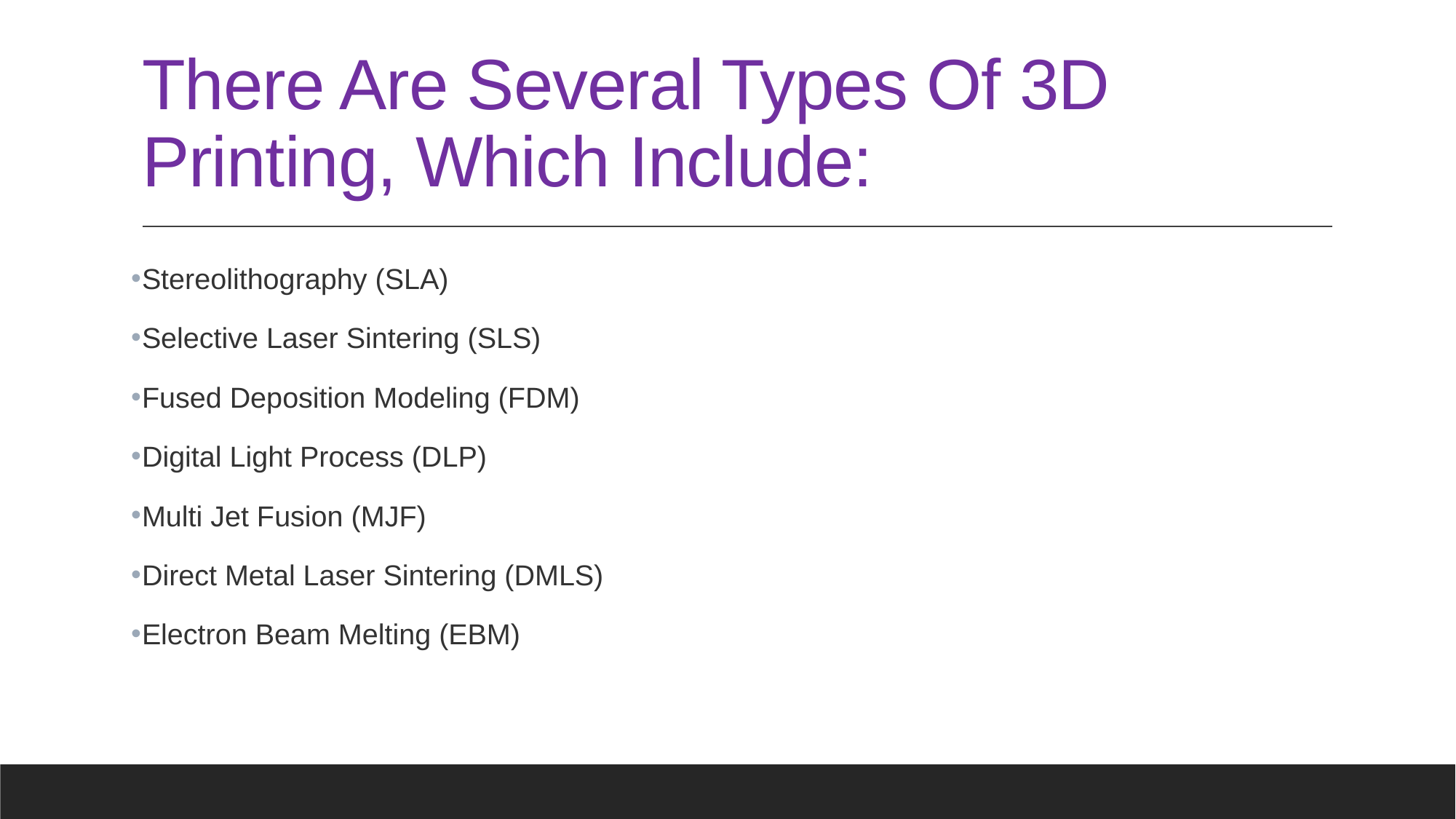

# There Are Several Types Of 3D Printing, Which Include:
Stereolithography (SLA)
Selective Laser Sintering (SLS)
Fused Deposition Modeling (FDM)
Digital Light Process (DLP)
Multi Jet Fusion (MJF)
Direct Metal Laser Sintering (DMLS)
Electron Beam Melting (EBM)